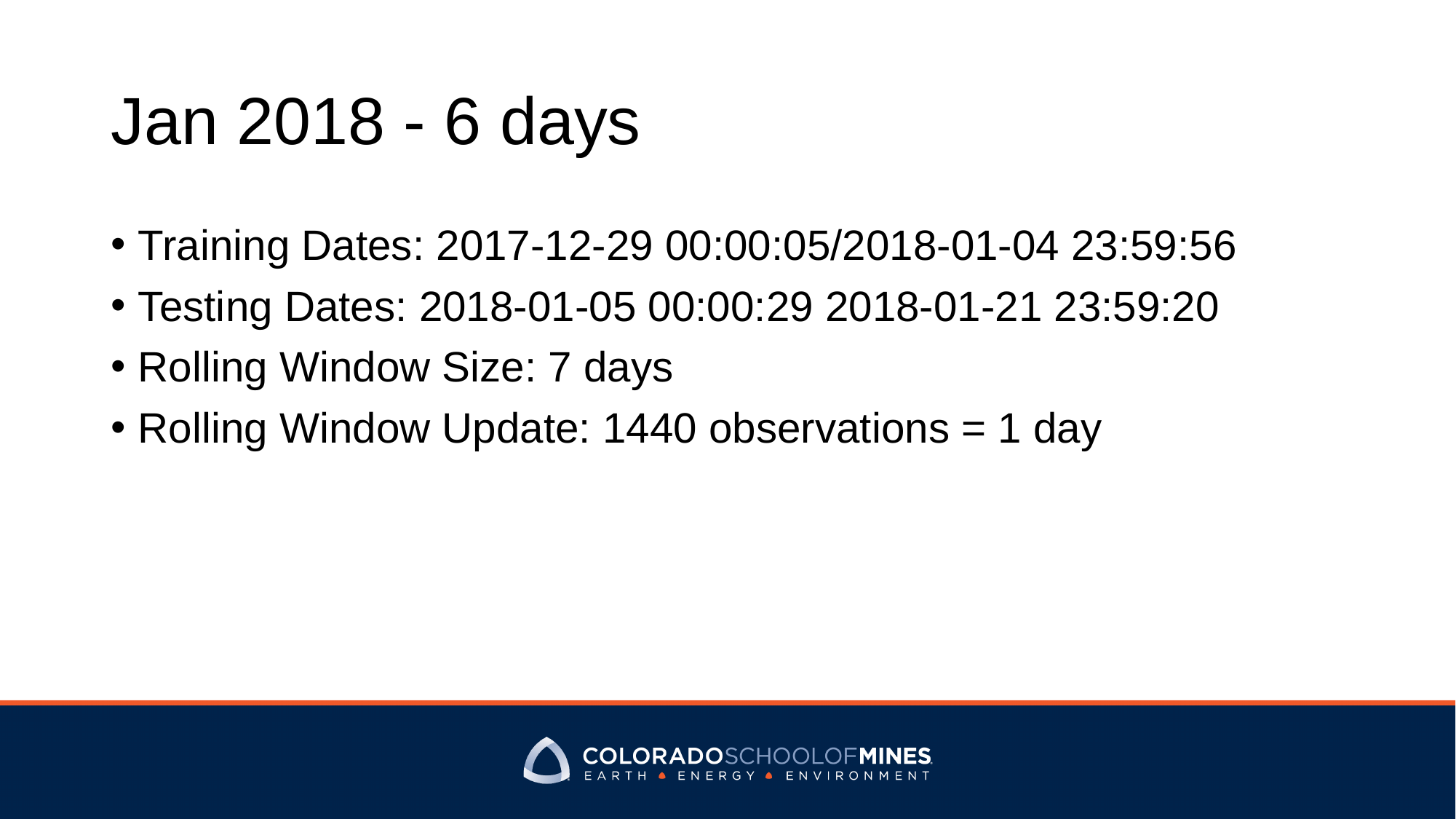

# Jan 2018 - 6 days
Training Dates: 2017-12-29 00:00:05/2018-01-04 23:59:56
Testing Dates: 2018-01-05 00:00:29 2018-01-21 23:59:20
Rolling Window Size: 7 days
Rolling Window Update: 1440 observations = 1 day